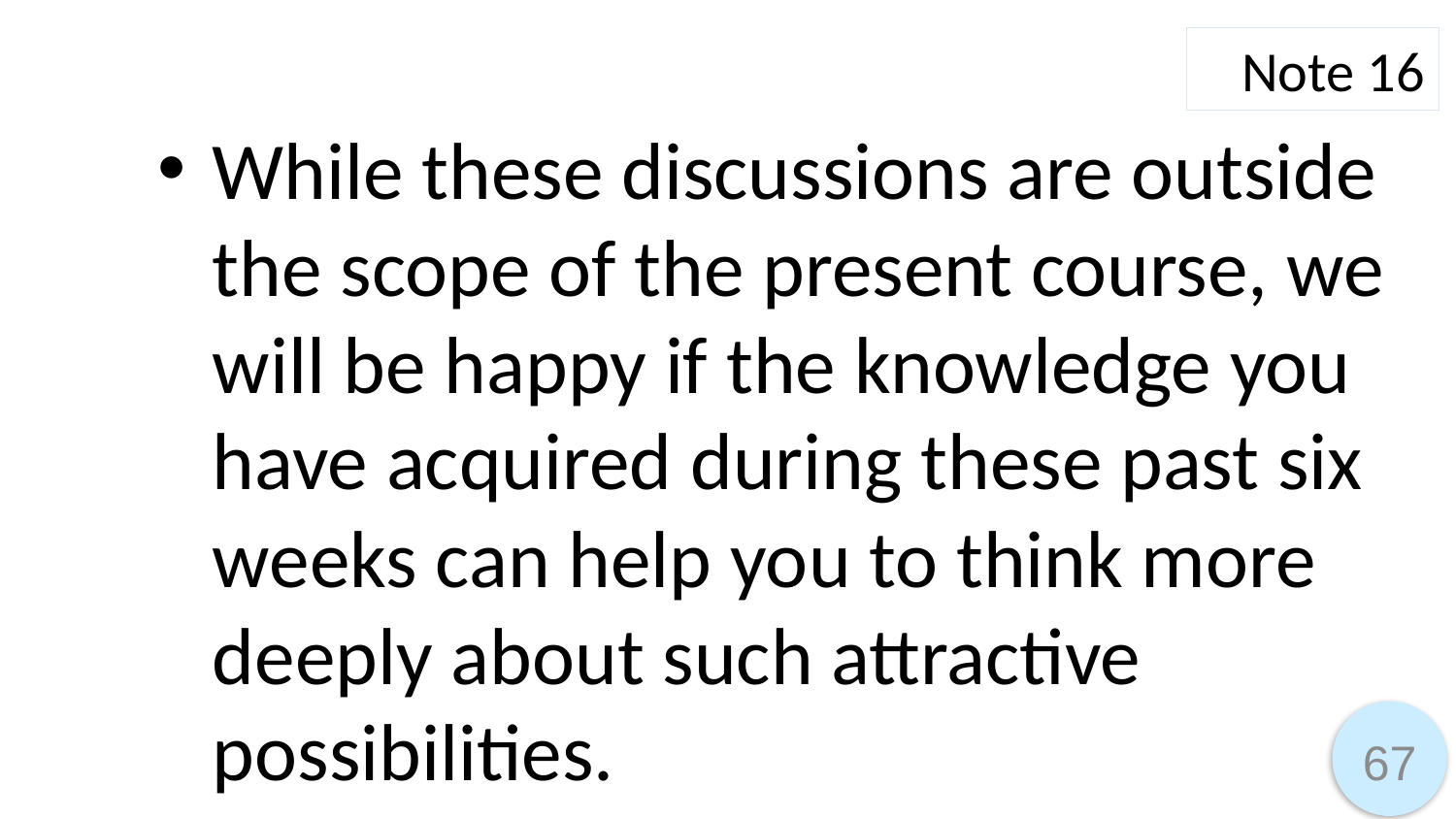

Note 16
While these discussions are outside the scope of the present course, we will be happy if the knowledge you have acquired during these past six weeks can help you to think more deeply about such attractive possibilities.
67